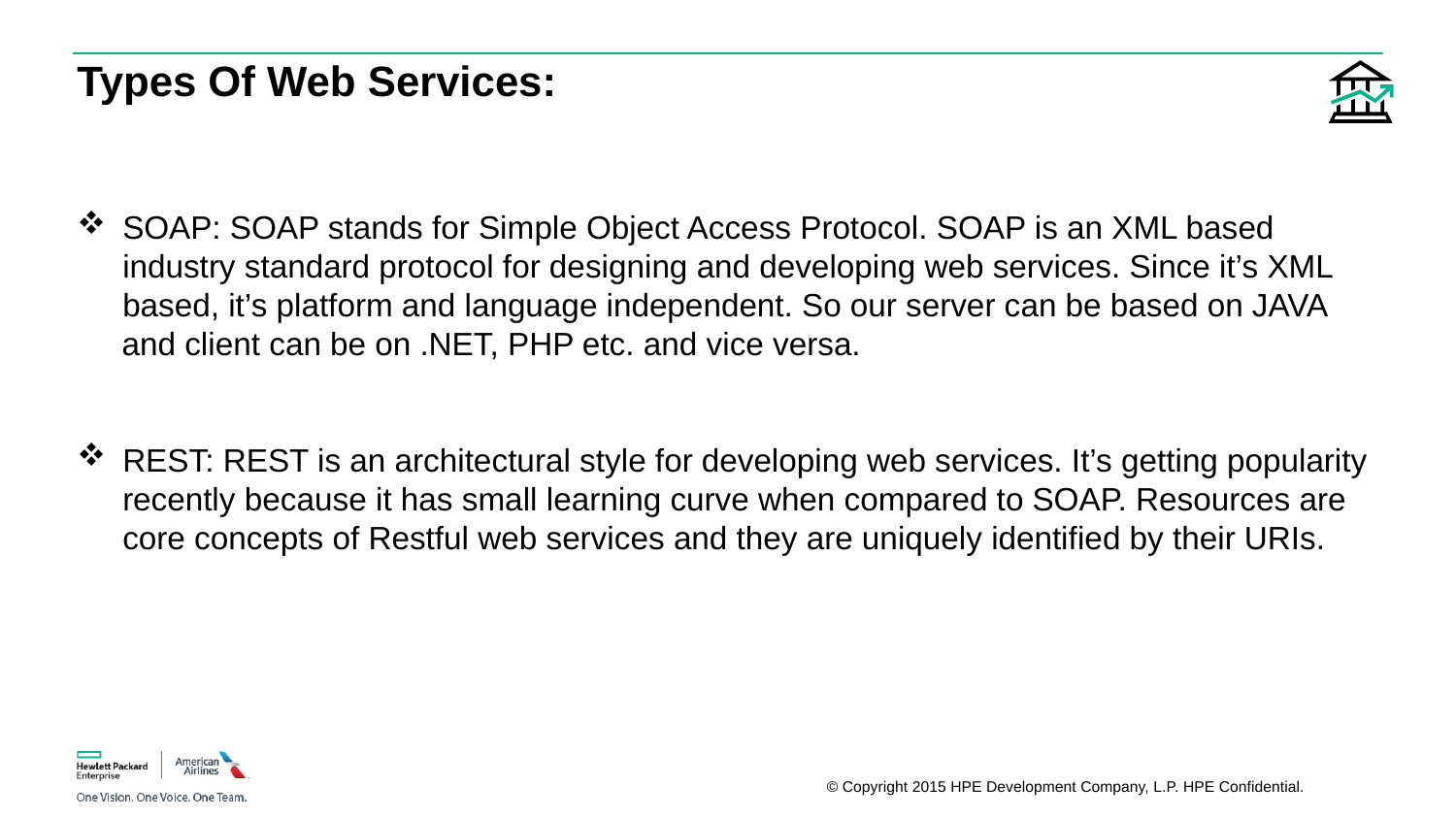

# Types Of Web Services:
SOAP: SOAP stands for Simple Object Access Protocol. SOAP is an XML based industry standard protocol for designing and developing web services. Since it’s XML based, it’s platform and language independent. So our server can be based on JAVA
     and client can be on .NET, PHP etc. and vice versa.

REST: REST is an architectural style for developing web services. It’s getting popularity recently because it has small learning curve when compared to SOAP. Resources are core concepts of Restful web services and they are uniquely identified by their URIs.